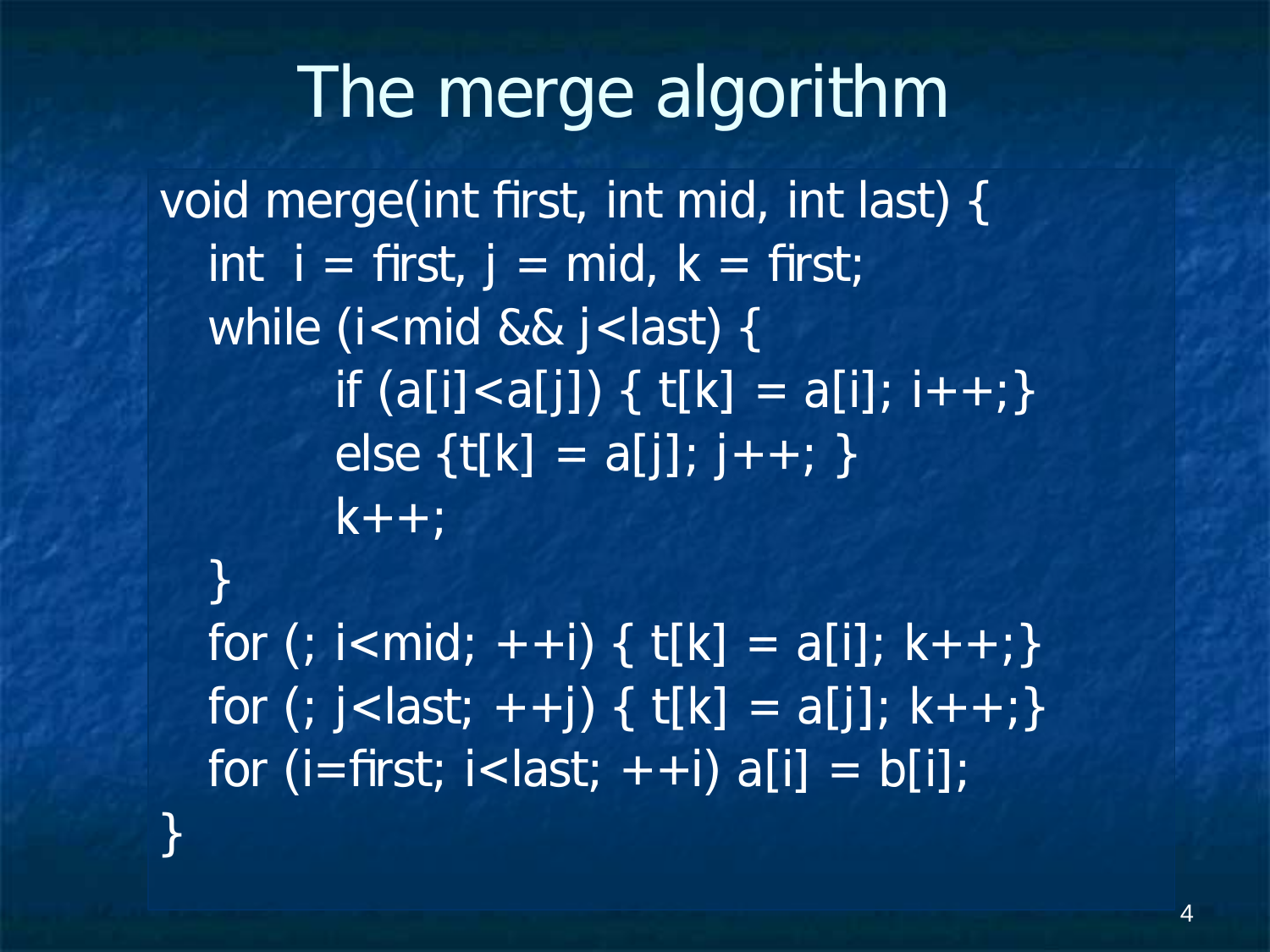

The merge algorithm
void merge(int first, int mid, int last) {
	int  i = first, j = mid, k = first;
	while (i<mid && j<last) {
		if (a[i]<a[j]) { t[k] = a[i]; i++;}
		else {t[k] = a[j]; j++; }
		k++;
	}
	for (; i<mid; ++i) { t[k] = a[i]; k++;}
	for (; j<last; ++j) { t[k] = a[j]; k++;}
	for (i=first; i<last; ++i) a[i] = b[i];
}
4